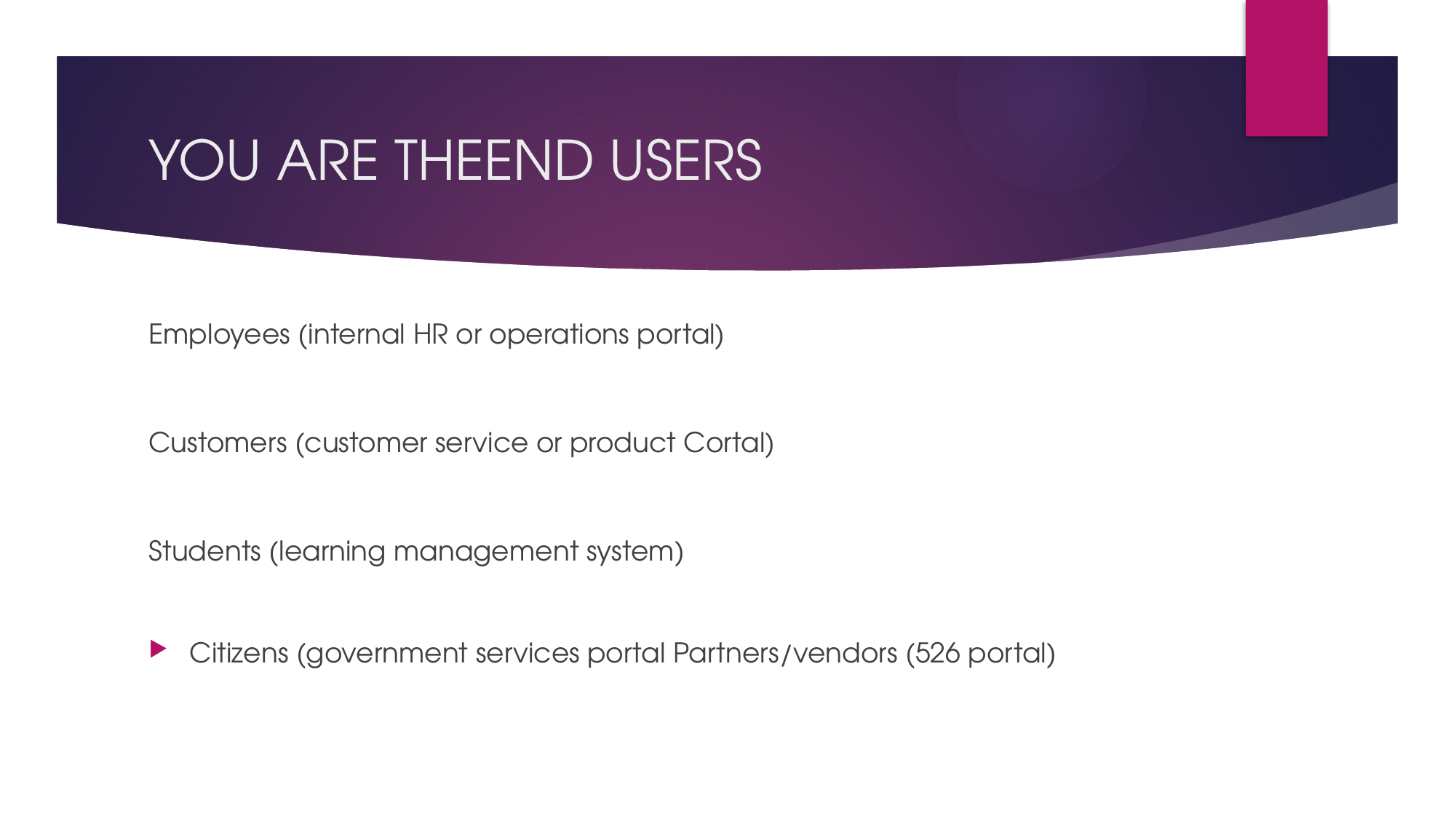

# YOU ARE THEEND USERS
Employees (internal HR or operations portal)

Customers (customer service or product Cortal)

Students (learning management system)

Citizens (government services portal Partners/vendors (526 portal)